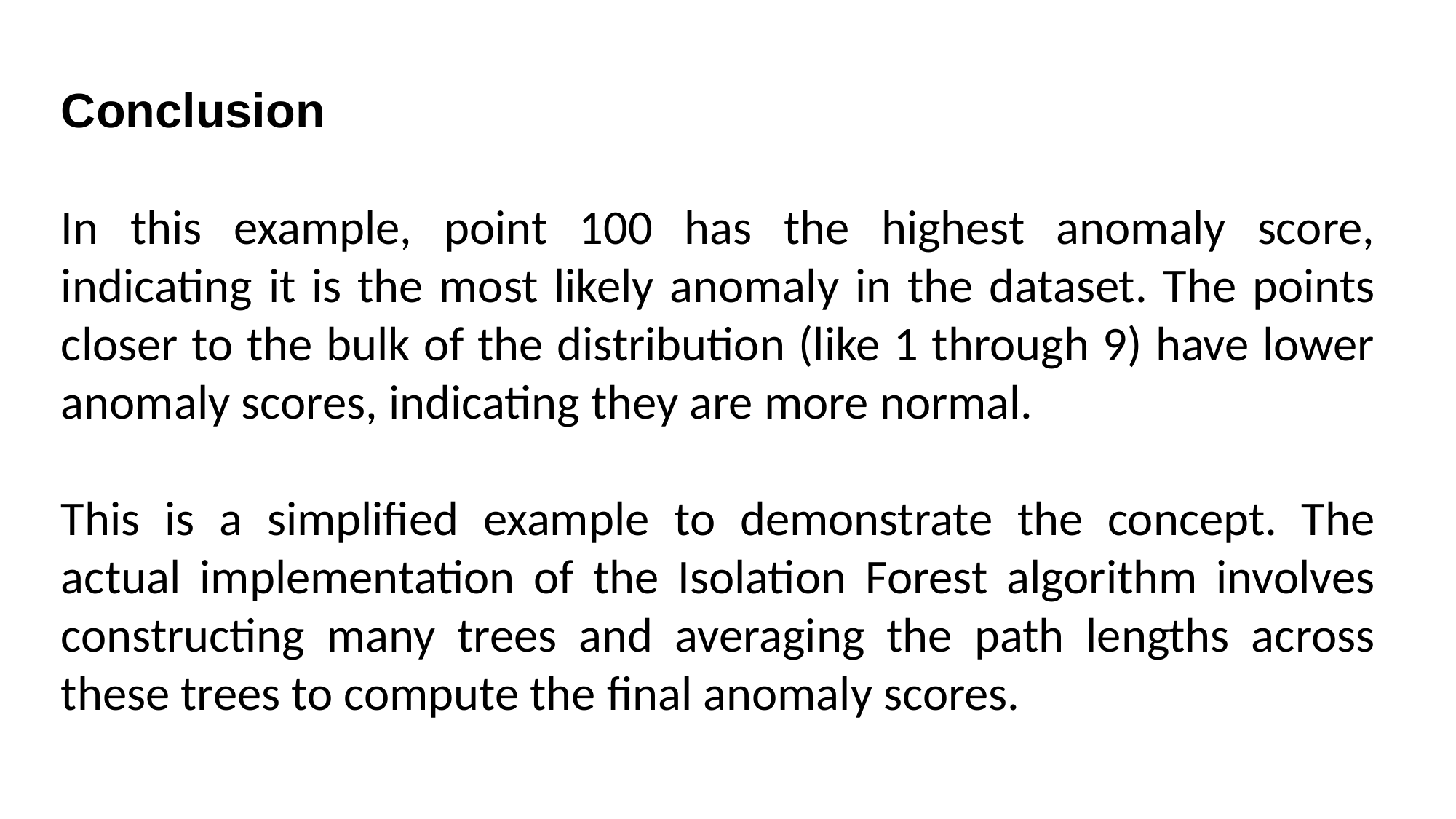

Conclusion

In this example, point 100 has the highest anomaly score, indicating it is the most likely anomaly in the dataset. The points closer to the bulk of the distribution (like 1 through 9) have lower anomaly scores, indicating they are more normal.

This is a simplified example to demonstrate the concept. The actual implementation of the Isolation Forest algorithm involves constructing many trees and averaging the path lengths across these trees to compute the final anomaly scores.